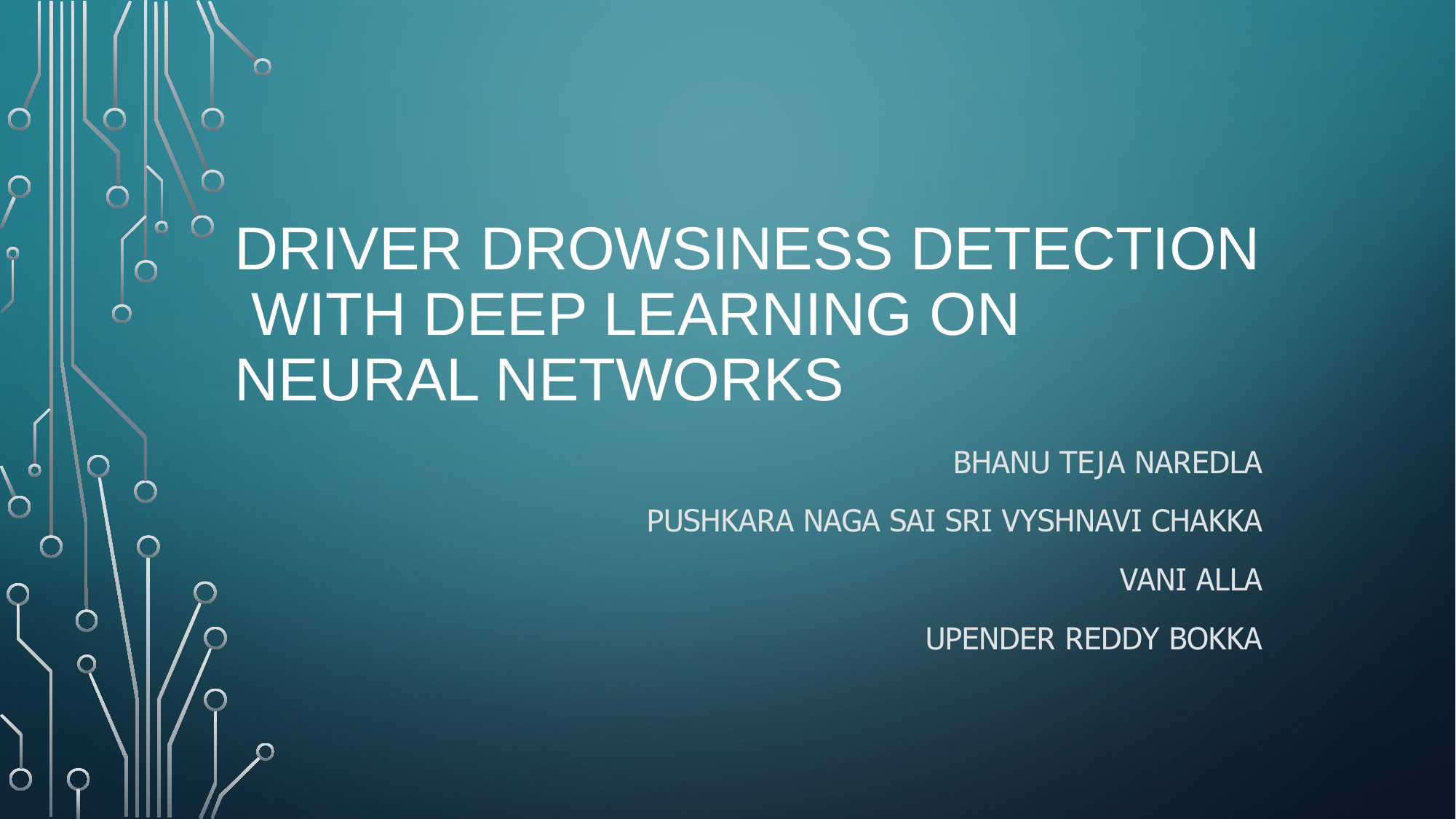

# DRIVER DROWSINESS DETECTION  WITH DEEP LEARNING ON NEURAl NEtworks
Bhanu TEja NAredla
Pushkara Naga Sai Sri Vyshnavi Chakka
Vani alla
upender reddy Bokka